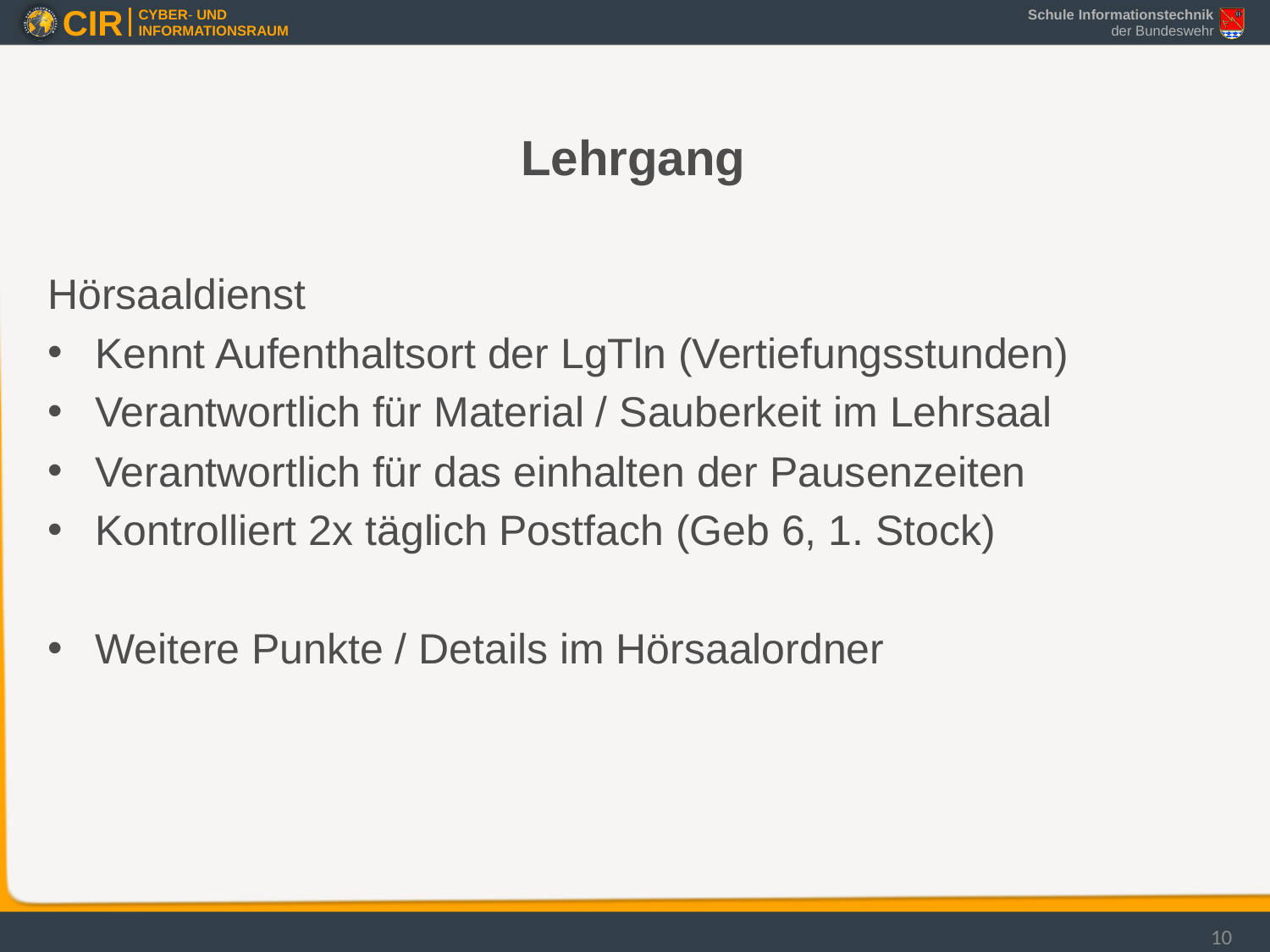

# Lehrgang
Hörsaaldienst
Kennt Aufenthaltsort der LgTln (Vertiefungsstunden)
Verantwortlich für Material / Sauberkeit im Lehrsaal
Verantwortlich für das einhalten der Pausenzeiten
Kontrolliert 2x täglich Postfach (Geb 6, 1. Stock)

Weitere Punkte / Details im Hörsaalordner

10